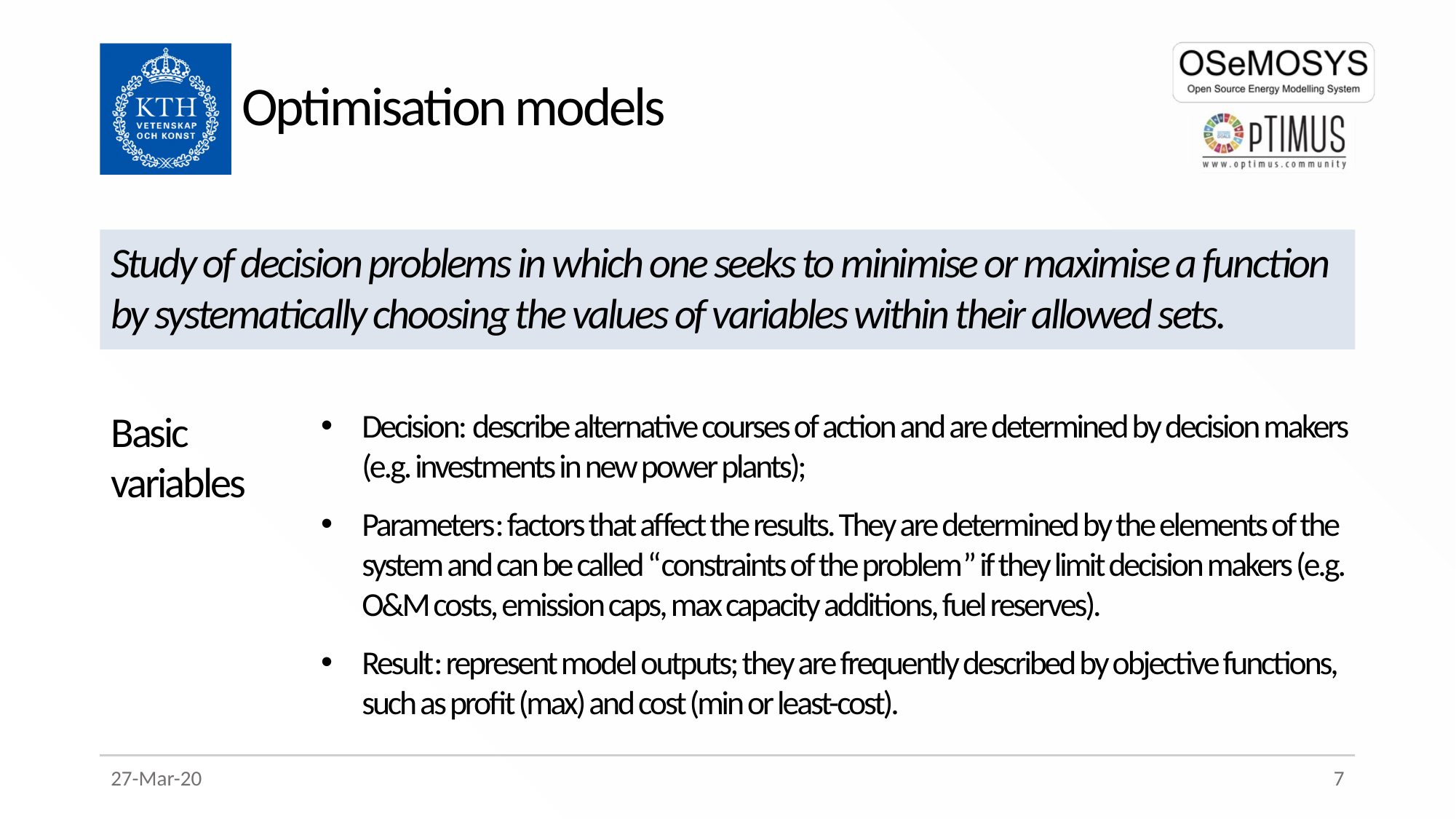

# Optimisation models
Study of decision problems in which one seeks to minimise or maximise a function by systematically choosing the values of variables within their allowed sets.
Basic variables
Decision: describe alternative courses of action and are determined by decision makers (e.g. investments in new power plants);
Parameters: factors that affect the results. They are determined by the elements of the system and can be called “constraints of the problem” if they limit decision makers (e.g. O&M costs, emission caps, max capacity additions, fuel reserves).
Result: represent model outputs; they are frequently described by objective functions, such as profit (max) and cost (min or least-cost).
27-Mar-20

7